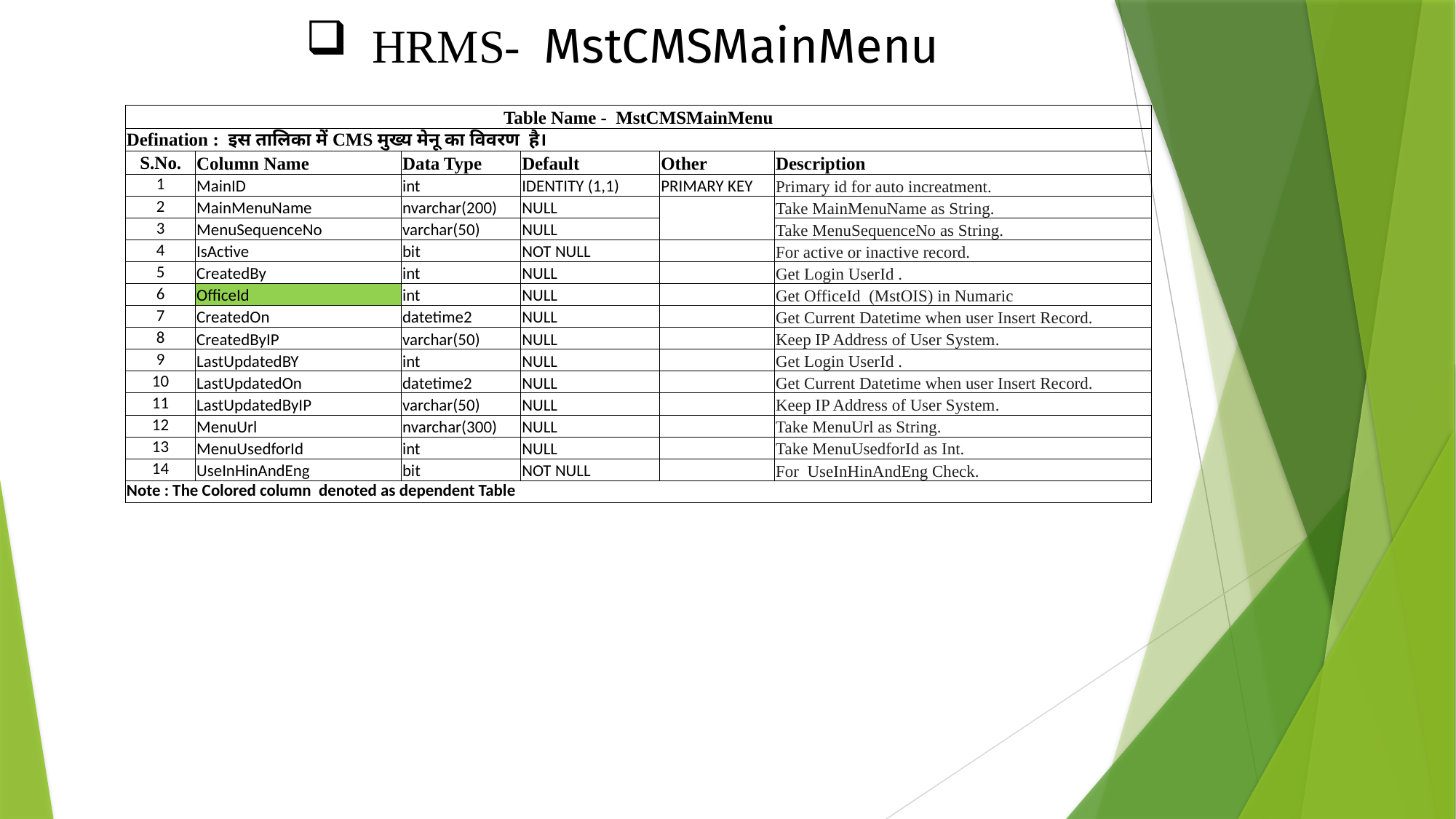

HRMS-  MstCMSMainMenu
| Table Name - MstCMSMainMenu |  |  |  |  |  |
| --- | --- | --- | --- | --- | --- |
| Defination : इस तालिका में CMS मुख्य मेनू का विवरण है। |  |  |  |  |  |
| S.No. | Column Name | Data Type | Default | Other | Description |
| 1 | MainID | int | IDENTITY (1,1) | PRIMARY KEY | Primary id for auto increatment. |
| 2 | MainMenuName | nvarchar(200) | NULL |  | Take MainMenuName as String. |
| 3 | MenuSequenceNo | varchar(50) | NULL |  | Take MenuSequenceNo as String. |
| 4 | IsActive | bit | NOT NULL |  | For active or inactive record. |
| 5 | CreatedBy | int | NULL |  | Get Login UserId . |
| 6 | OfficeId | int | NULL |  | Get OfficeId (MstOIS) in Numaric |
| 7 | CreatedOn | datetime2 | NULL |  | Get Current Datetime when user Insert Record. |
| 8 | CreatedByIP | varchar(50) | NULL |  | Keep IP Address of User System. |
| 9 | LastUpdatedBY | int | NULL |  | Get Login UserId . |
| 10 | LastUpdatedOn | datetime2 | NULL |  | Get Current Datetime when user Insert Record. |
| 11 | LastUpdatedByIP | varchar(50) | NULL |  | Keep IP Address of User System. |
| 12 | MenuUrl | nvarchar(300) | NULL |  | Take MenuUrl as String. |
| 13 | MenuUsedforId | int | NULL |  | Take MenuUsedforId as Int. |
| 14 | UseInHinAndEng | bit | NOT NULL |  | For UseInHinAndEng Check. |
| Note : The Colored column denoted as dependent Table |  |  |  |  |  |